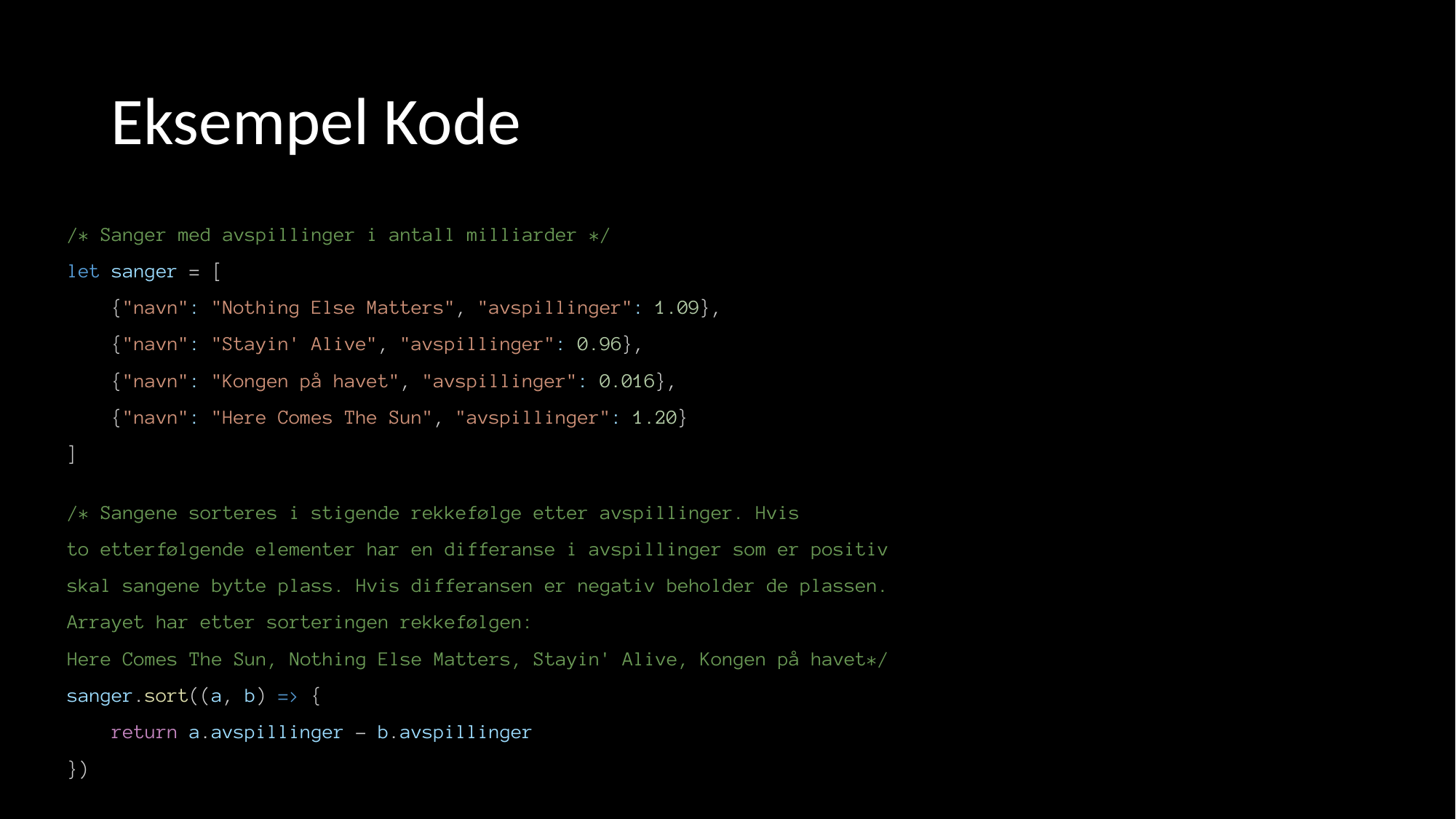

# Eksempel Kode
/* Sanger med avspillinger i antall milliarder */
let sanger = [
    {"navn": "Nothing Else Matters", "avspillinger": 1.09},
    {"navn": "Stayin' Alive", "avspillinger": 0.96},
    {"navn": "Kongen på havet", "avspillinger": 0.016},
    {"navn": "Here Comes The Sun", "avspillinger": 1.20}
]
/* Sangene sorteres i stigende rekkefølge etter avspillinger. Hvis
to etterfølgende elementer har en differanse i avspillinger som er positiv
skal sangene bytte plass. Hvis differansen er negativ beholder de plassen.
Arrayet har etter sorteringen rekkefølgen:
Here Comes The Sun, Nothing Else Matters, Stayin' Alive, Kongen på havet*/
sanger.sort((a, b) => {
    return a.avspillinger - b.avspillinger
})